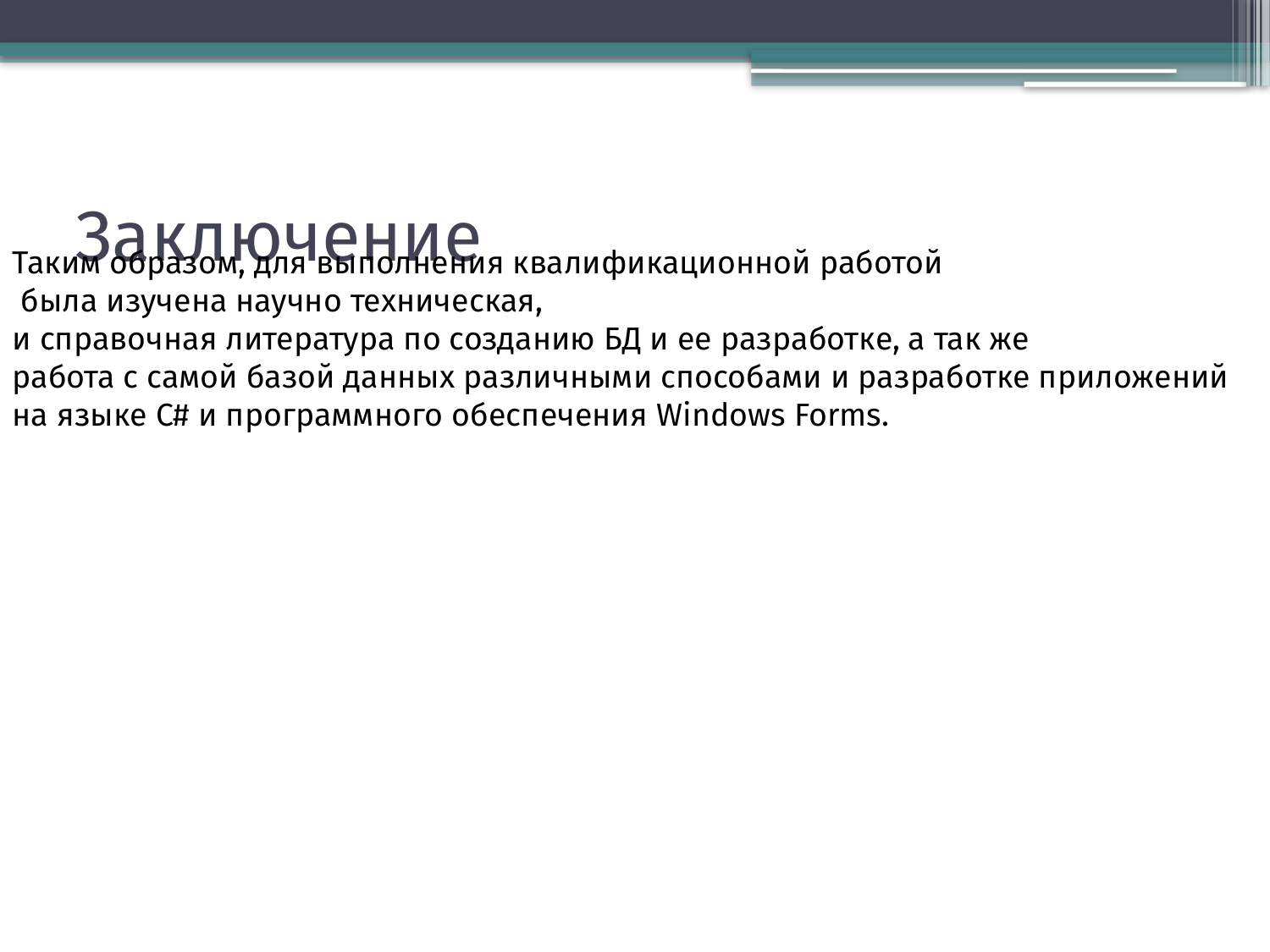

# Заключение
Таким образом, для выполнения квалификационной работой
 была изучена научно техническая,
и справочная литература по созданию БД и ее разработке, а так же
работа с самой базой данных различными способами и разработке приложений
на языке C# и программного обеспечения Windows Forms.